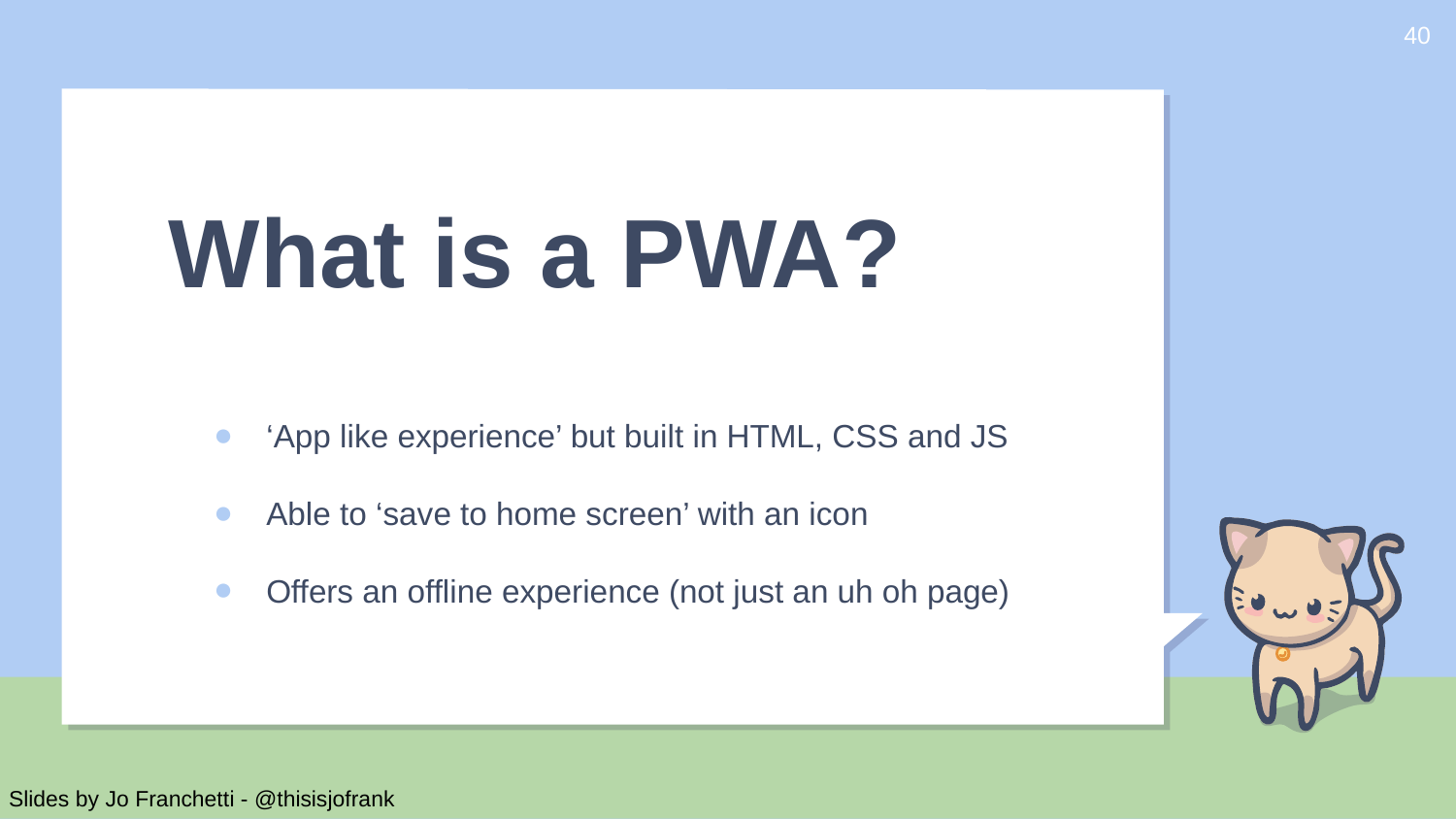

40
# What is a PWA?
‘App like experience’ but built in HTML, CSS and JS
Able to ‘save to home screen’ with an icon
Offers an offline experience (not just an uh oh page)